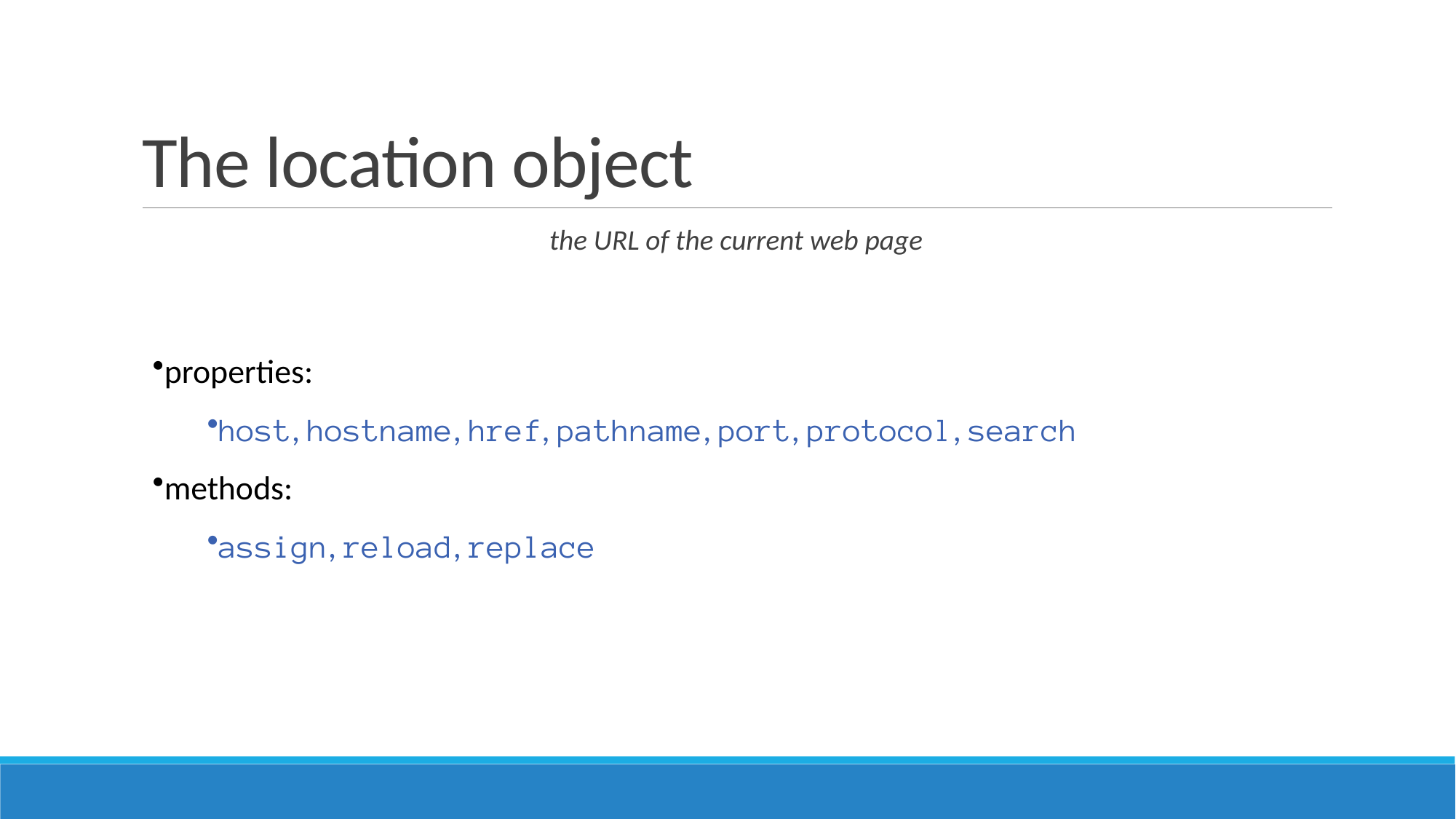

# The location object
the URL of the current web page

properties:
host, hostname, href, pathname, port, protocol, search
methods:
assign, reload, replace